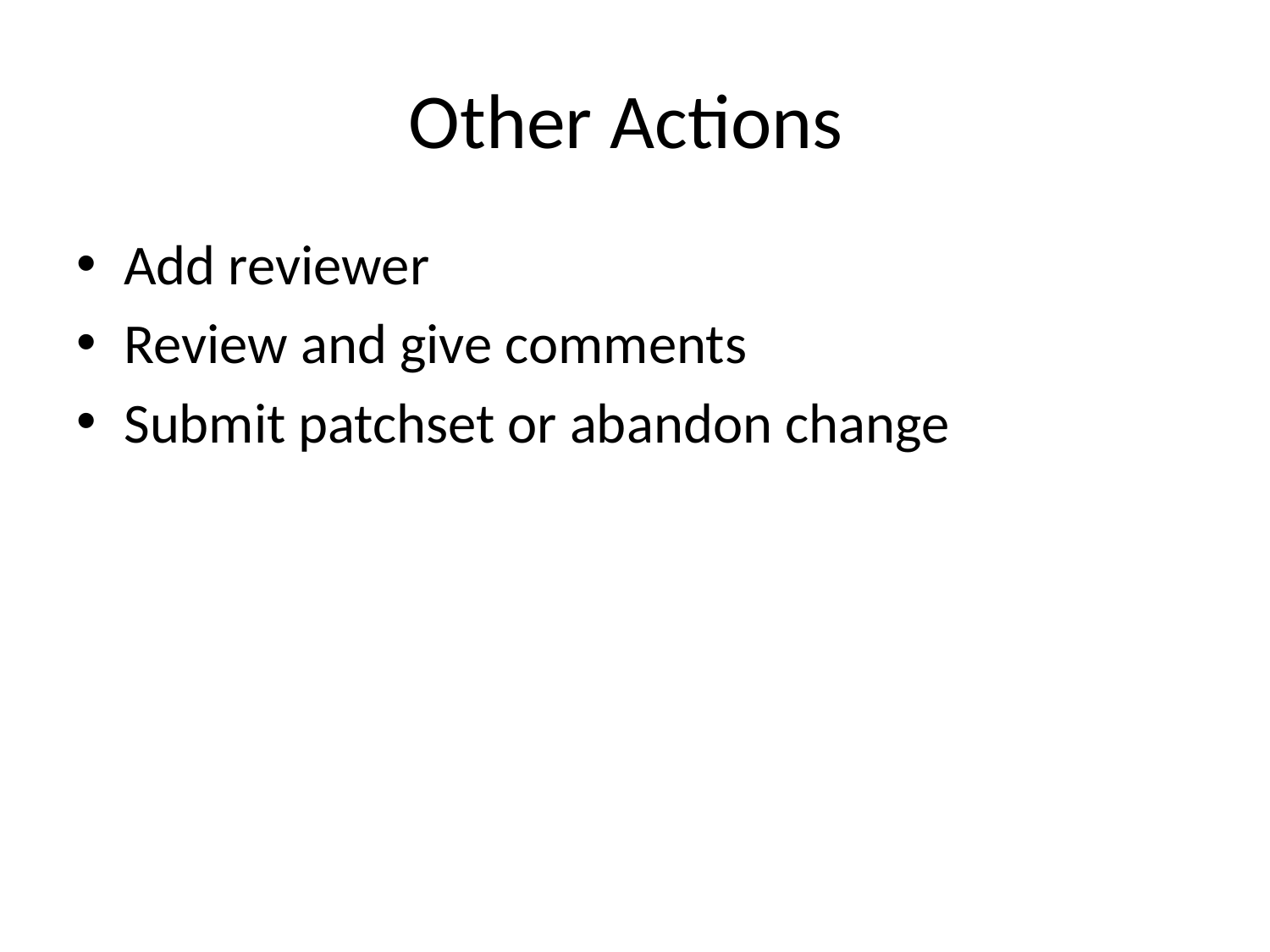

# Other Actions
Add reviewer
Review and give comments
Submit patchset or abandon change